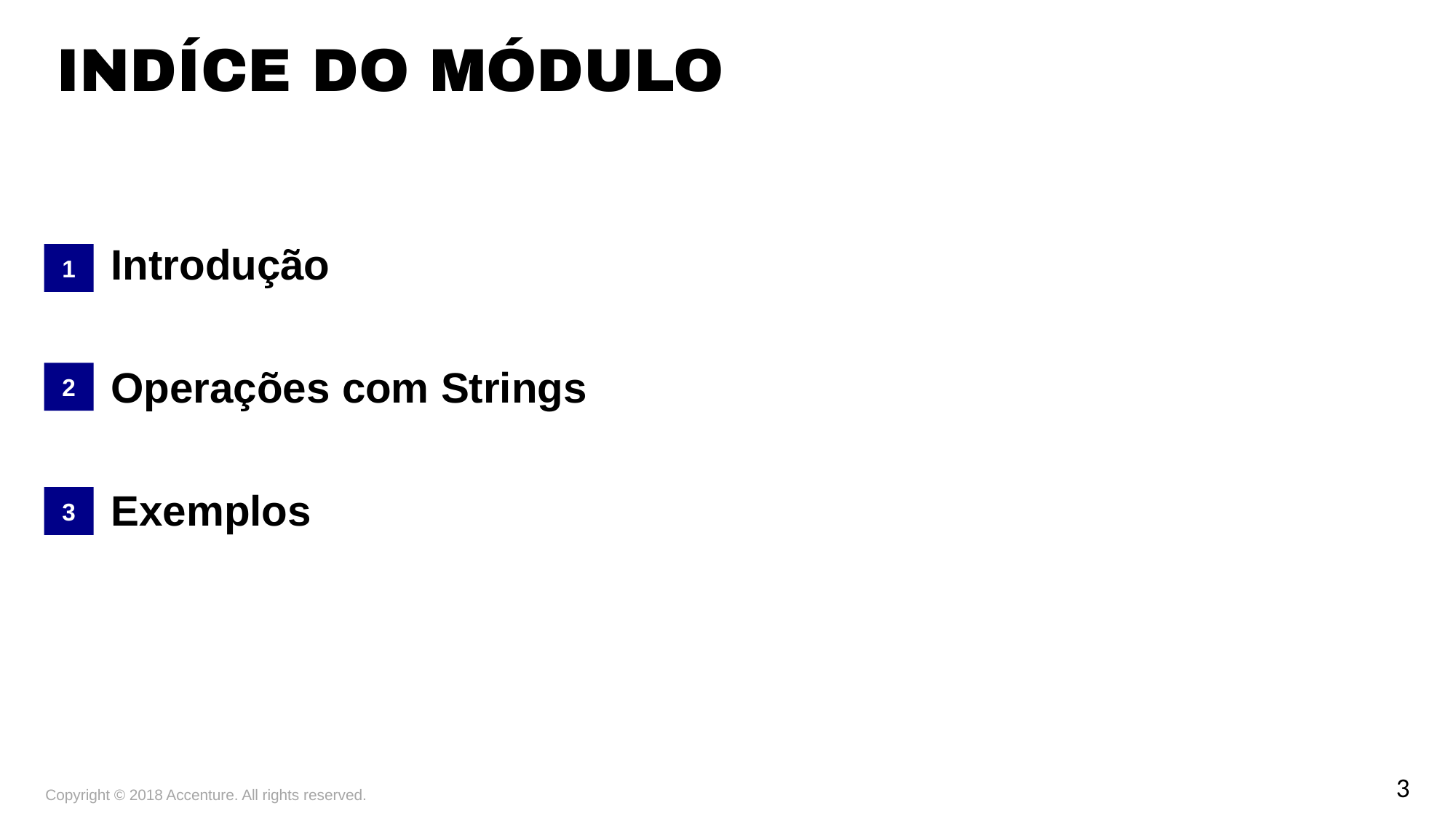

Indíce do módulo
Introdução

Operações com Strings

Exemplos

1
2
3
Copyright © 2018 Accenture. All rights reserved.
3